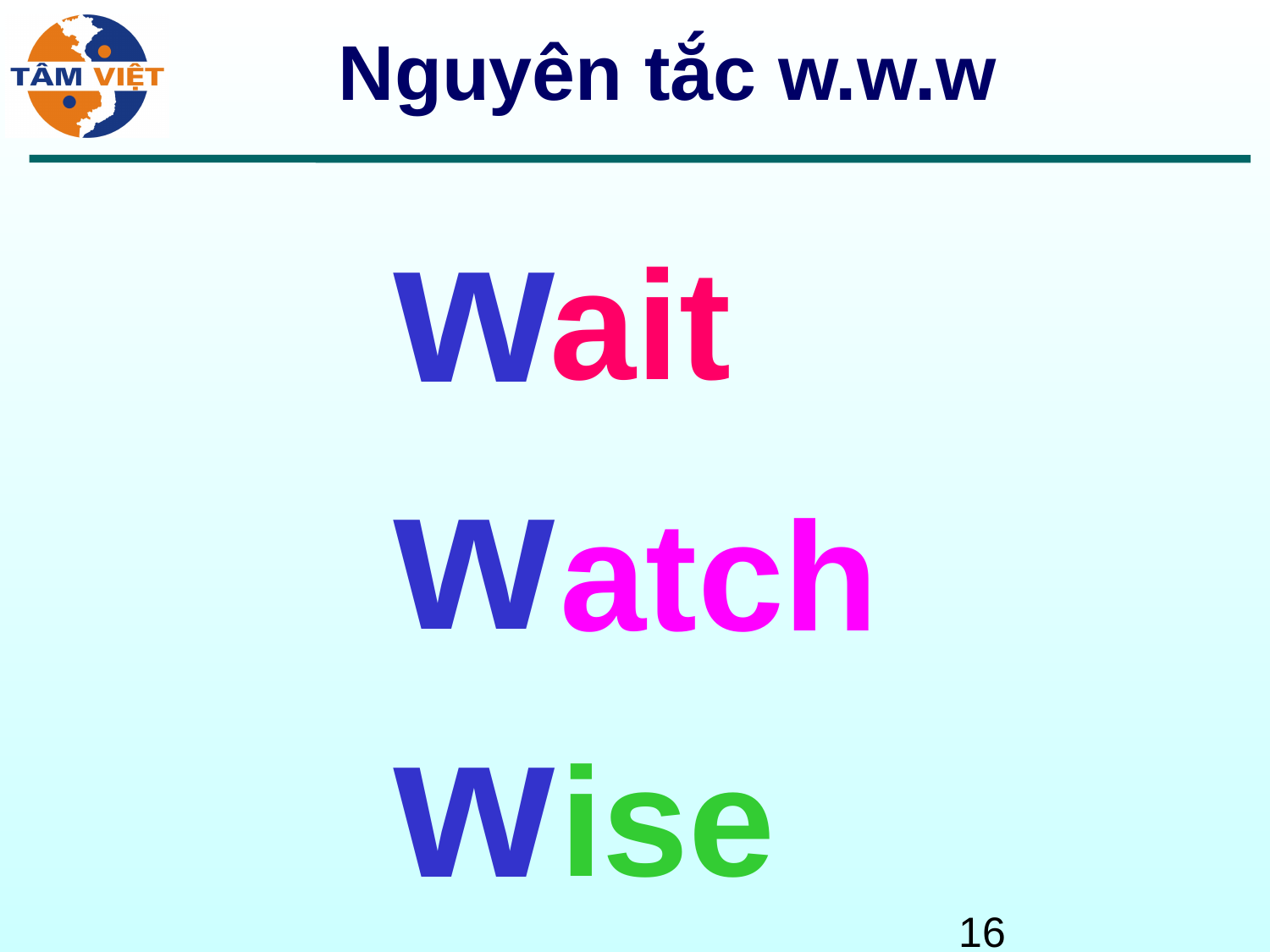

# Nguyên tắc w.w.w
www
ait
atch
ise
16